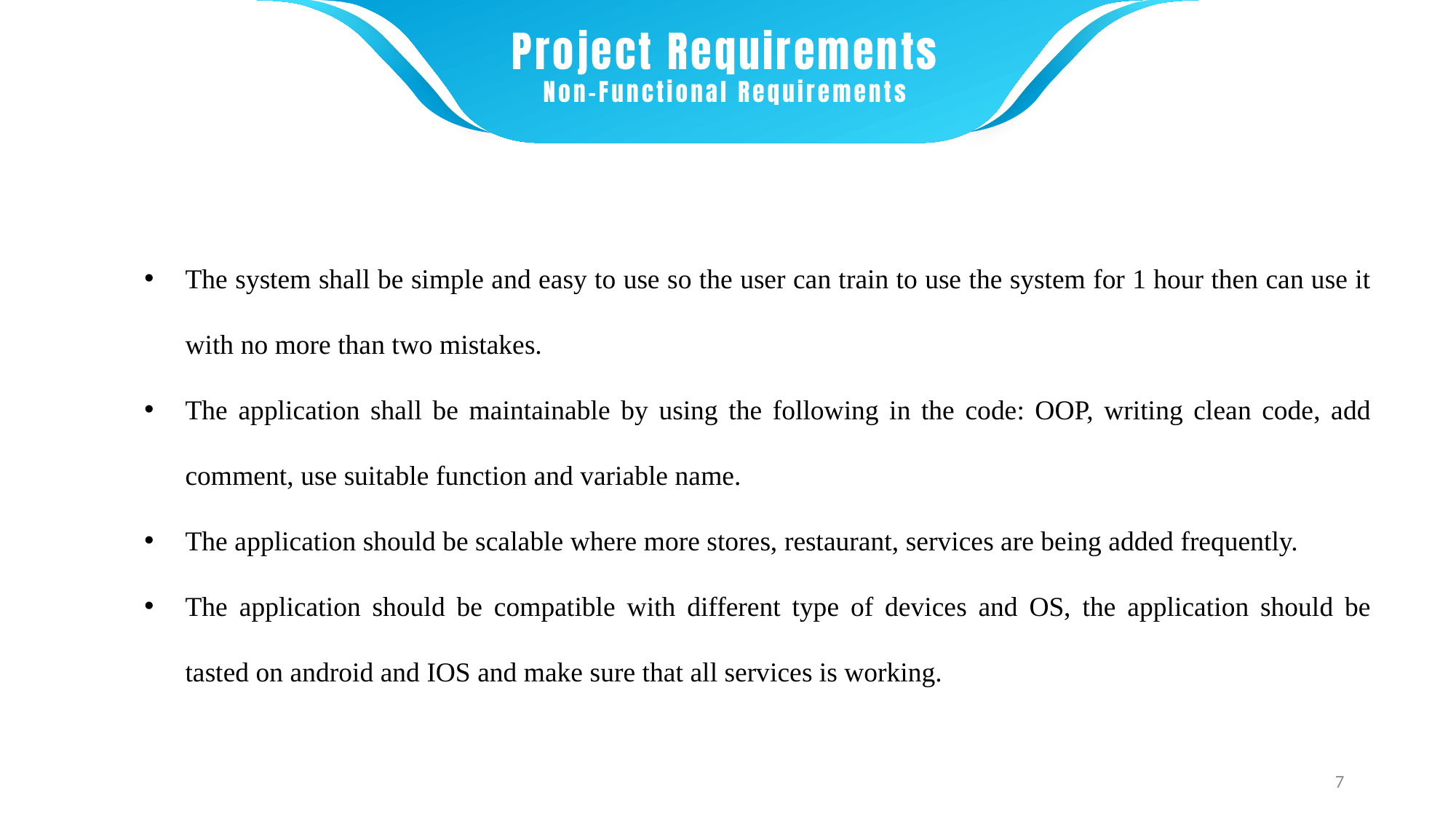

Project Requirements
Non-Functional Requirements
The system shall be simple and easy to use so the user can train to use the system for 1 hour then can use it with no more than two mistakes.
The application shall be maintainable by using the following in the code: OOP, writing clean code, add comment, use suitable function and variable name.
The application should be scalable where more stores, restaurant, services are being added frequently.
The application should be compatible with different type of devices and OS, the application should be tasted on android and IOS and make sure that all services is working.
7